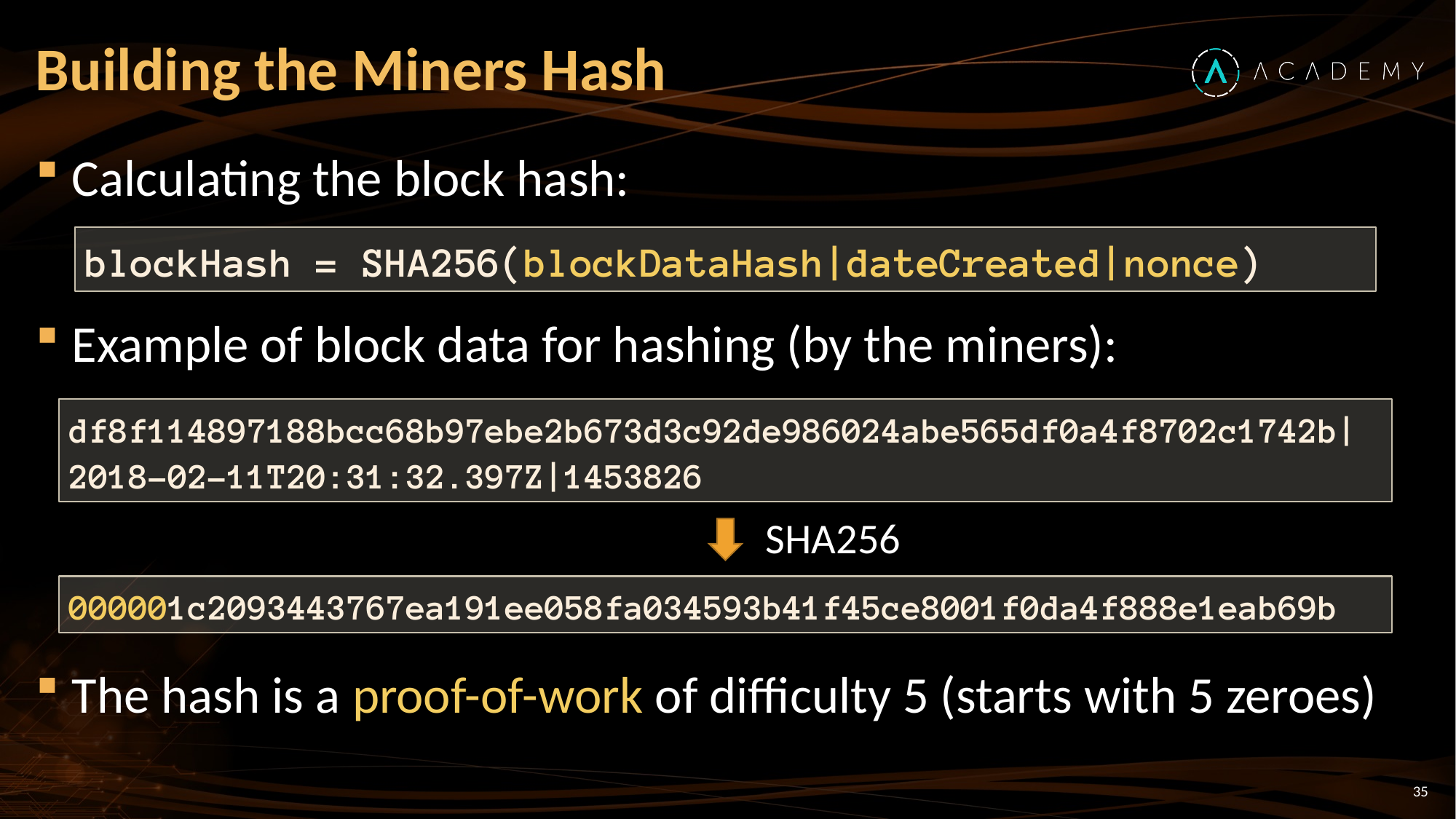

# Building the Miners Hash
Calculating the block hash:

Example of block data for hashing (by the miners):

The hash is a proof-of-work of difficulty 5 (starts with 5 zeroes)

blockHash = SHA256(blockDataHash|dateCreated|nonce)
df8f114897188bcc68b97ebe2b673d3c92de986024abe565df0a4f8702c1742b|2018-02-11T20:31:32.397Z|1453826
SHA256

000001c2093443767ea191ee058fa034593b41f45ce8001f0da4f888e1eab69b
35